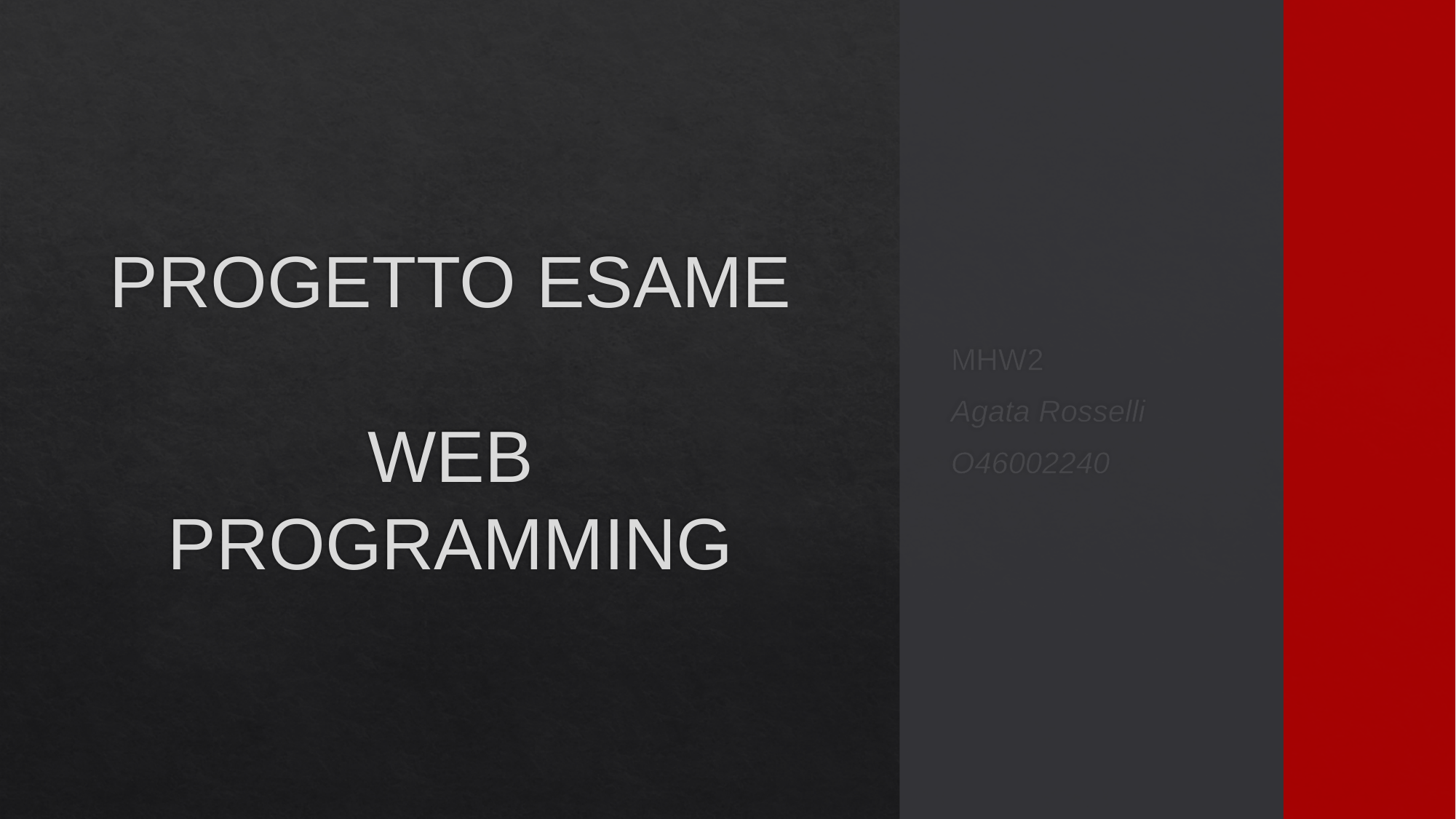

# PROGETTO ESAME WEB PROGRAMMING
MHW2
Agata Rosselli
O46002240